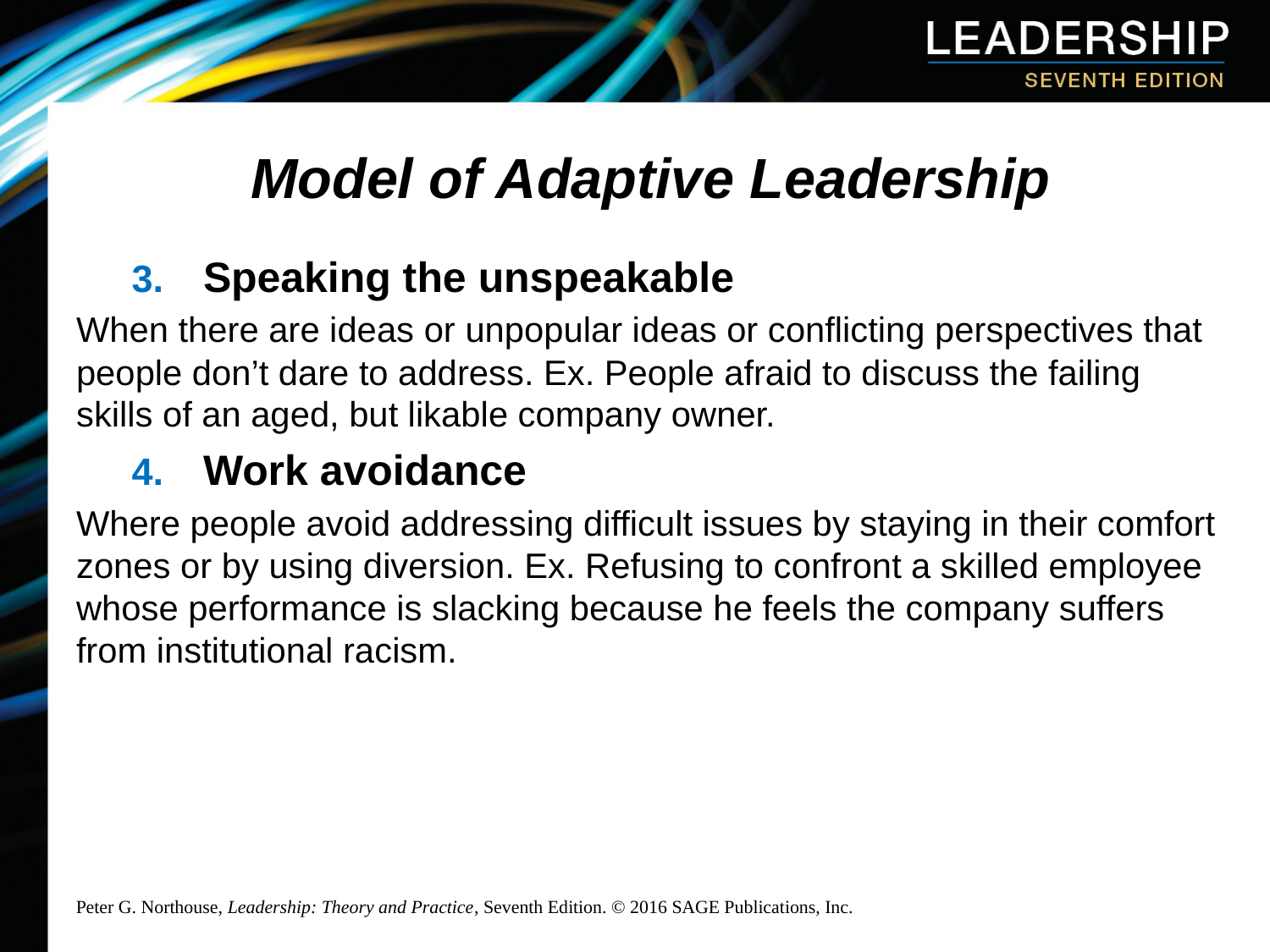

# Model of Adaptive Leadership
Speaking the unspeakable
When there are ideas or unpopular ideas or conflicting perspectives that people don’t dare to address. Ex. People afraid to discuss the failing skills of an aged, but likable company owner.
Work avoidance
Where people avoid addressing difficult issues by staying in their comfort zones or by using diversion. Ex. Refusing to confront a skilled employee whose performance is slacking because he feels the company suffers from institutional racism.

Peter G. Northouse, Leadership: Theory and Practice, Seventh Edition. © 2016 SAGE Publications, Inc.